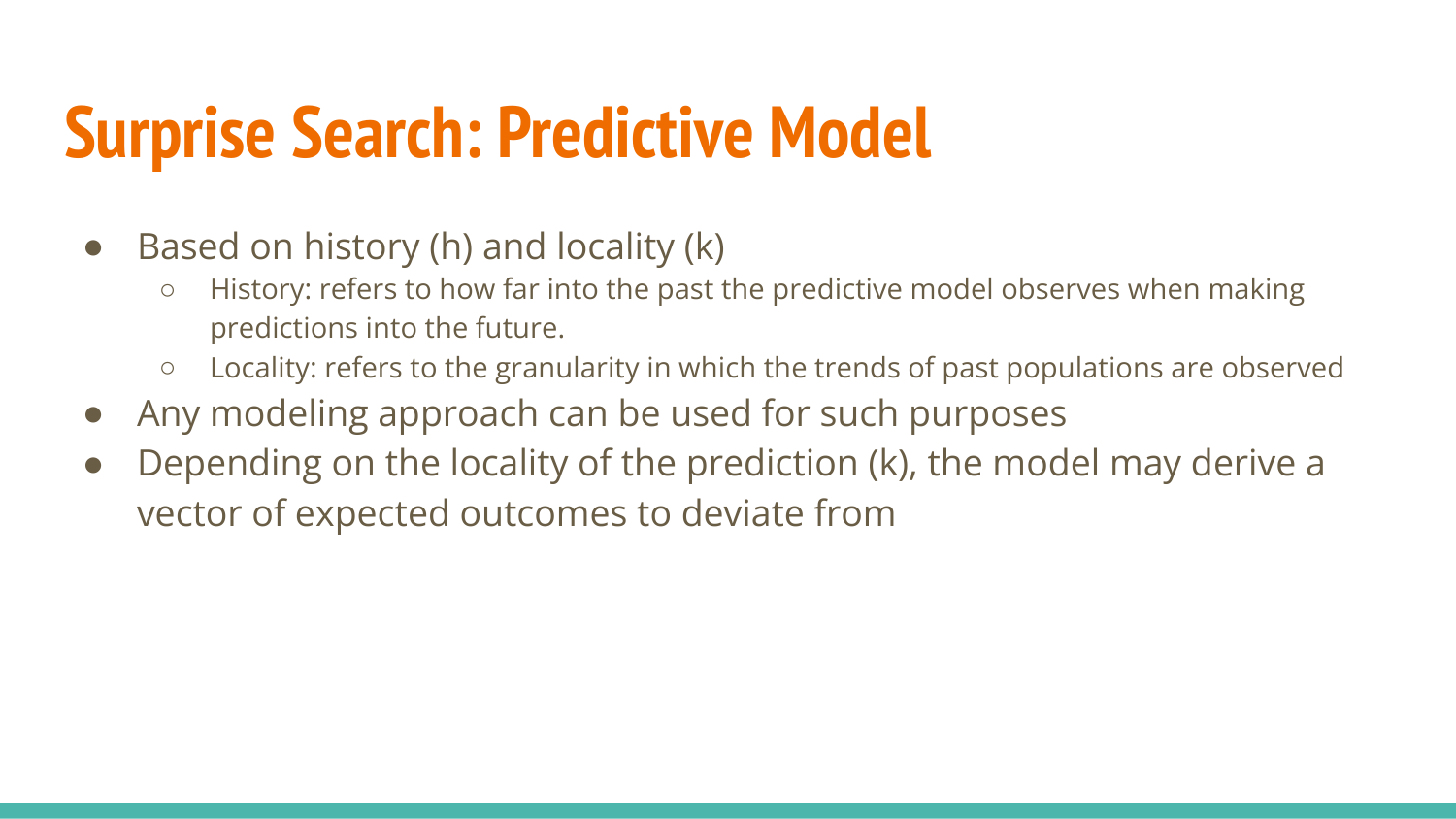

# Surprise Search: Predictive Model
Based on history (h) and locality (k)
History: refers to how far into the past the predictive model observes when making predictions into the future.
Locality: refers to the granularity in which the trends of past populations are observed
Any modeling approach can be used for such purposes
Depending on the locality of the prediction (k), the model may derive a vector of expected outcomes to deviate from